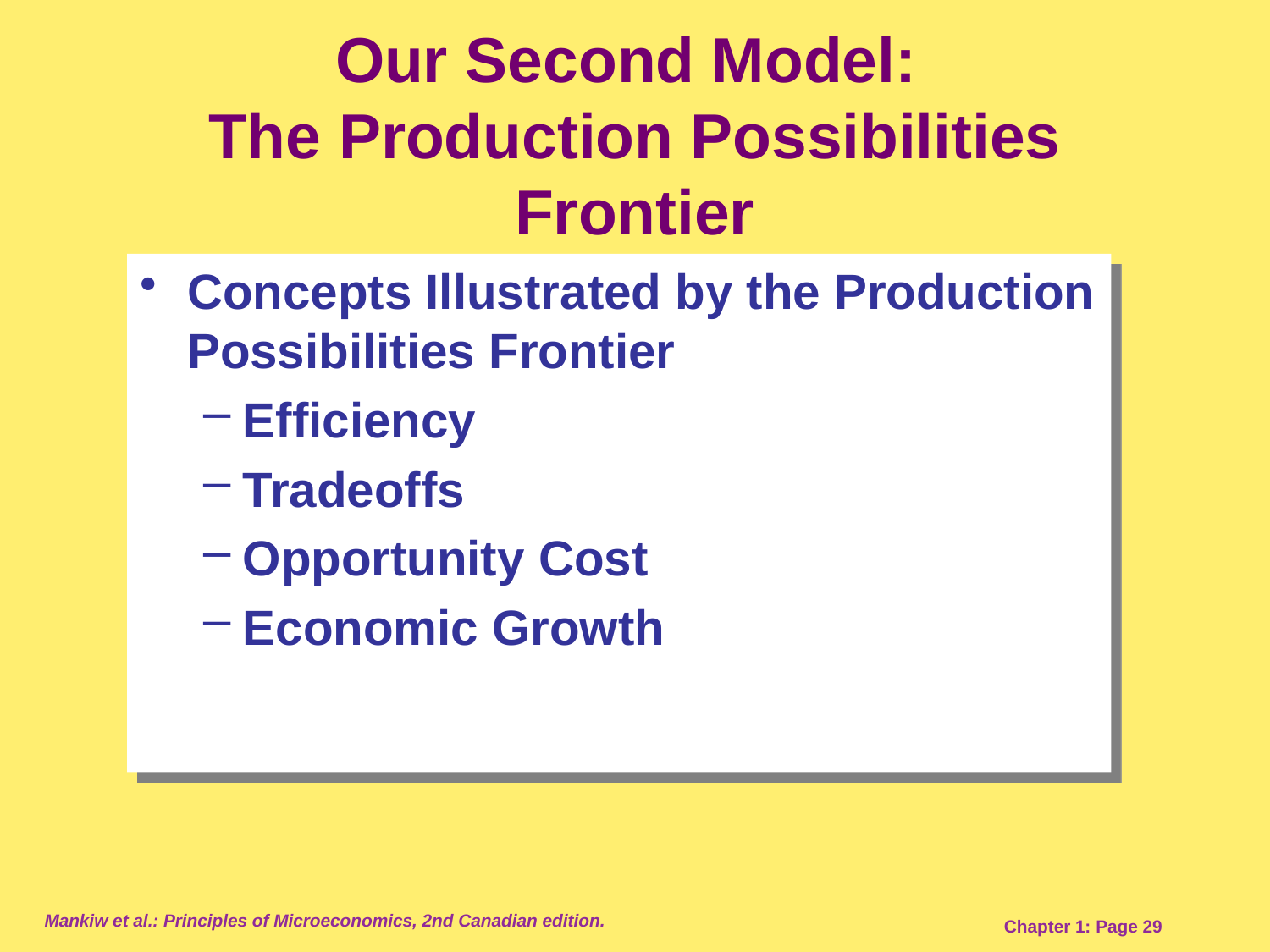

# Our Second Model: The Production Possibilities Frontier
Concepts Illustrated by the Production Possibilities Frontier
Efficiency
Tradeoffs
Opportunity Cost
Economic Growth

Mankiw et al.: Principles of Microeconomics, 2nd Canadian edition.
Chapter 1: Page 29